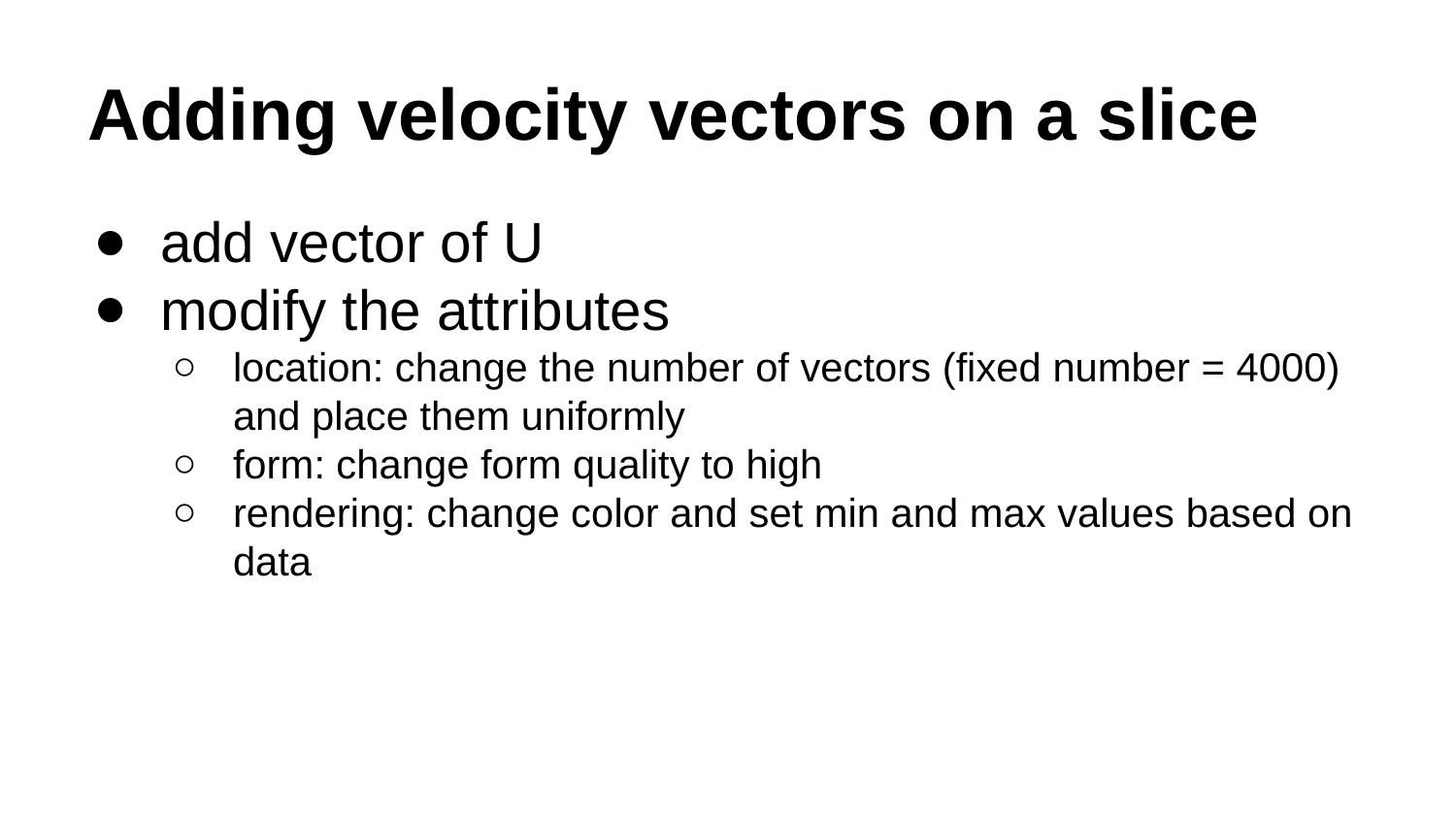

# Adding velocity vectors on a slice
add vector of U
modify the attributes
location: change the number of vectors (fixed number = 4000) and place them uniformly
form: change form quality to high
rendering: change color and set min and max values based on data